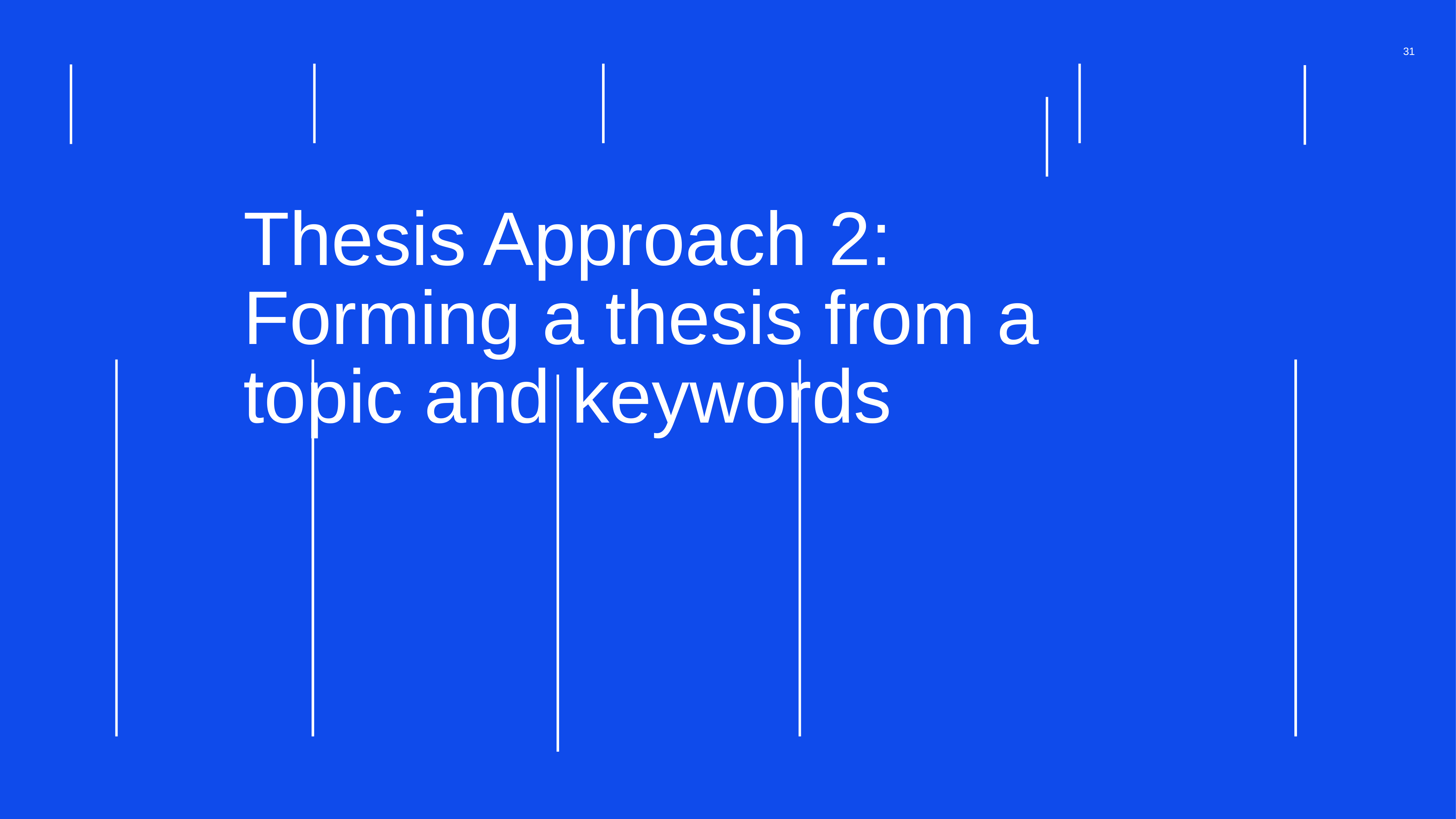

# Thesis Approach 2: Forming a thesis from a topic and keywords